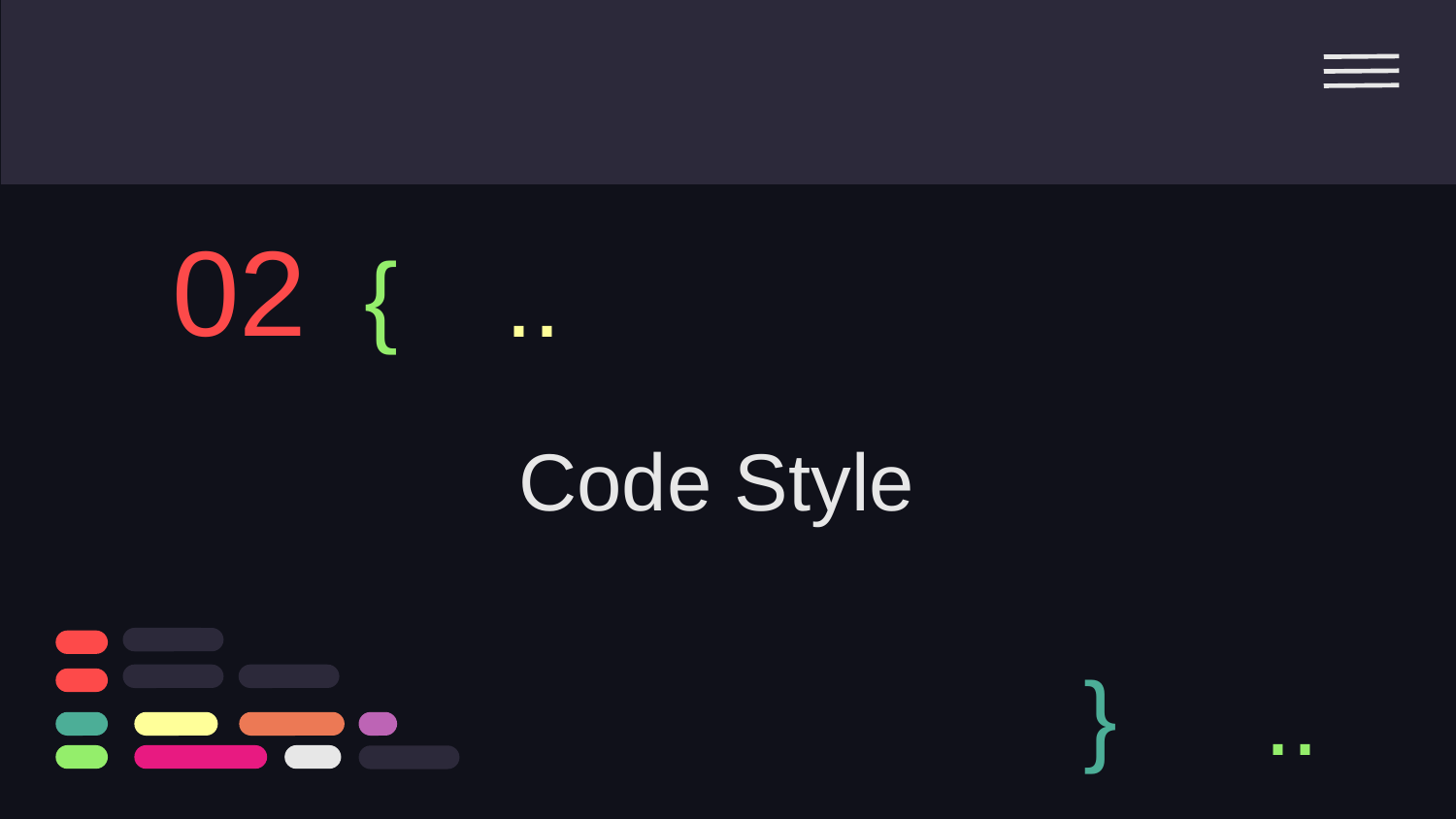

02
{
..
# Code Style

}
..